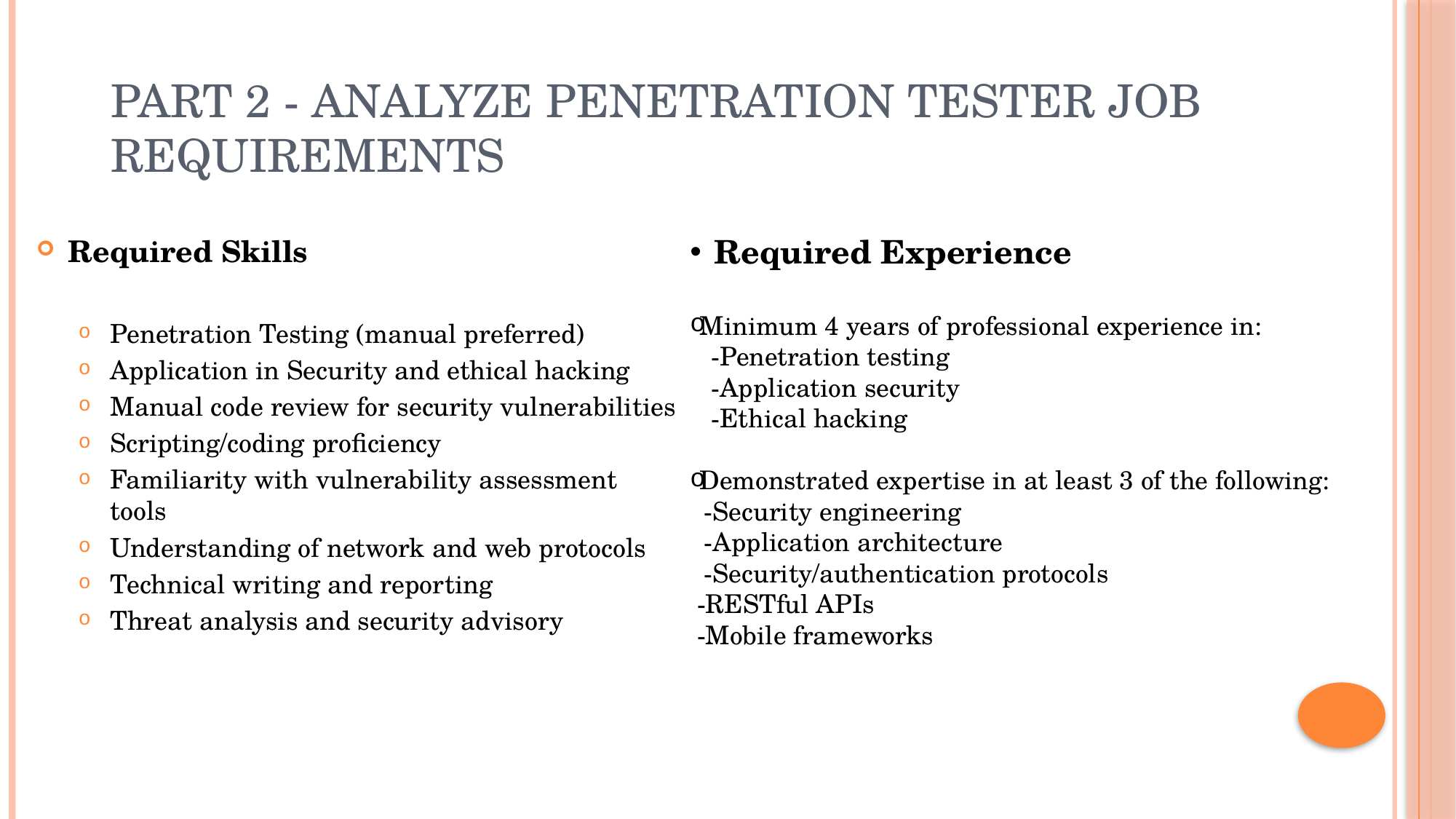

# Part 2 - Analyze Penetration Tester Job Requirements
Required Skills

Penetration Testing (manual preferred)
Application in Security and ethical hacking
Manual code review for security vulnerabilities
Scripting/coding proficiency
Familiarity with vulnerability assessment tools
Understanding of network and web protocols
Technical writing and reporting
Threat analysis and security advisory

Required Experience

Minimum 4 years of professional experience in:
   -Penetration testing
   -Application security
   -Ethical hacking

Demonstrated expertise in at least 3 of the following:
  -Security engineering
  -Application architecture
  -Security/authentication protocols
 -RESTful APIs
 -Mobile frameworks